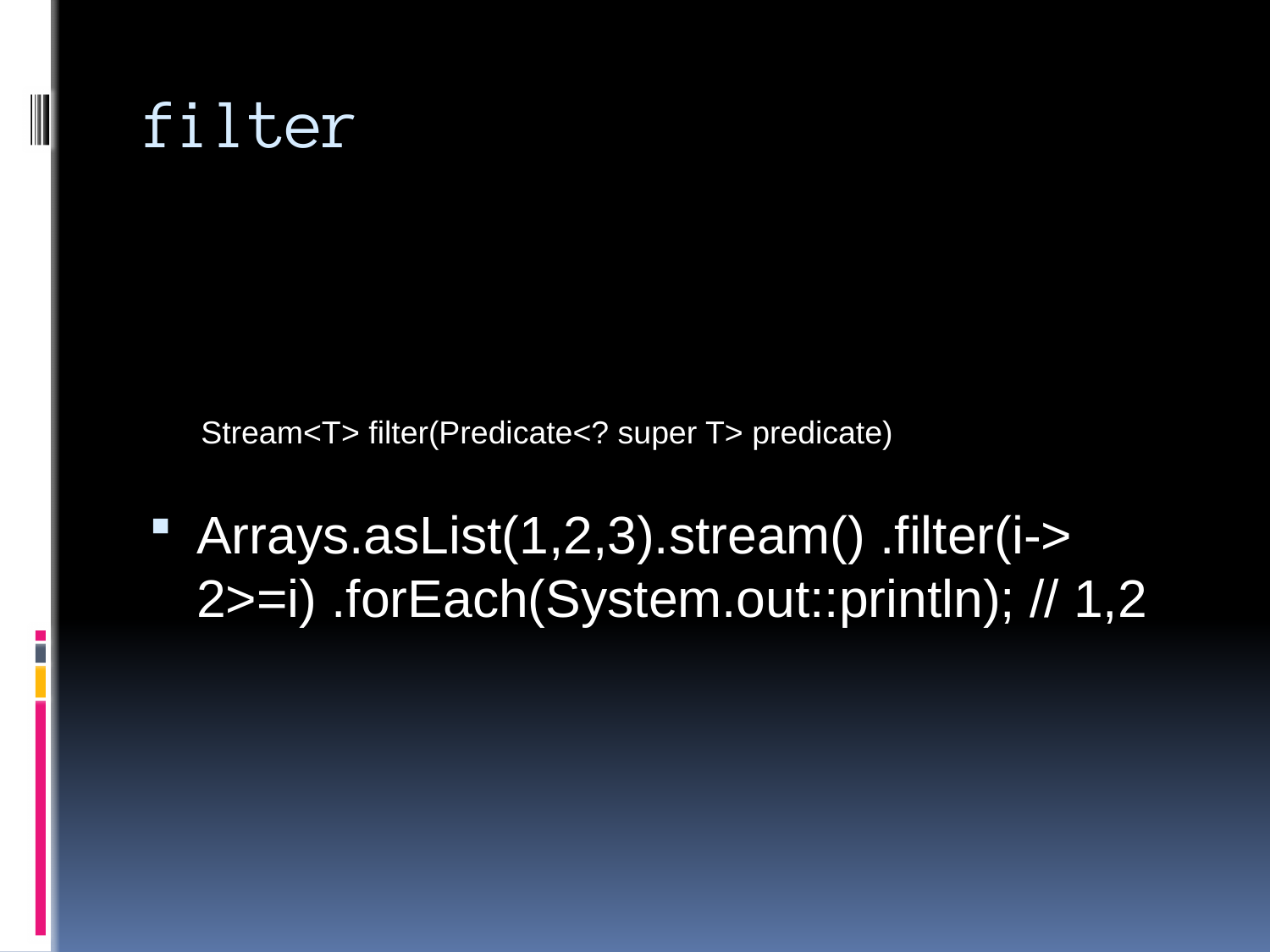

# filter
Arrays.asList(1,2,3).stream() .filter(i-> 2>=i) .forEach(System.out::println); // 1,2
Stream<T> filter(Predicate<? super T> predicate)